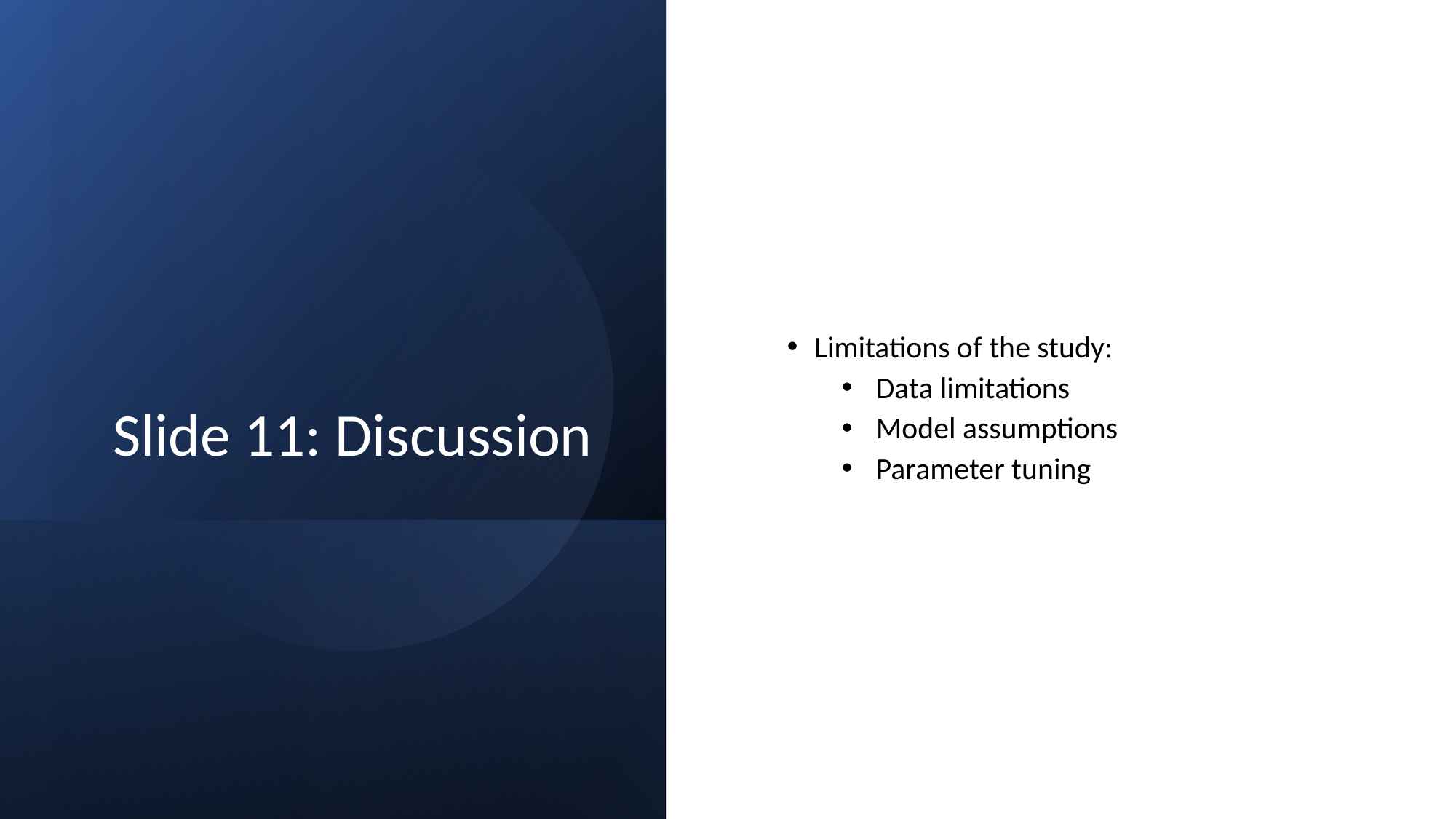

# Slide 11: Discussion

Limitations of the study:
 Data limitations
 Model assumptions
 Parameter tuning